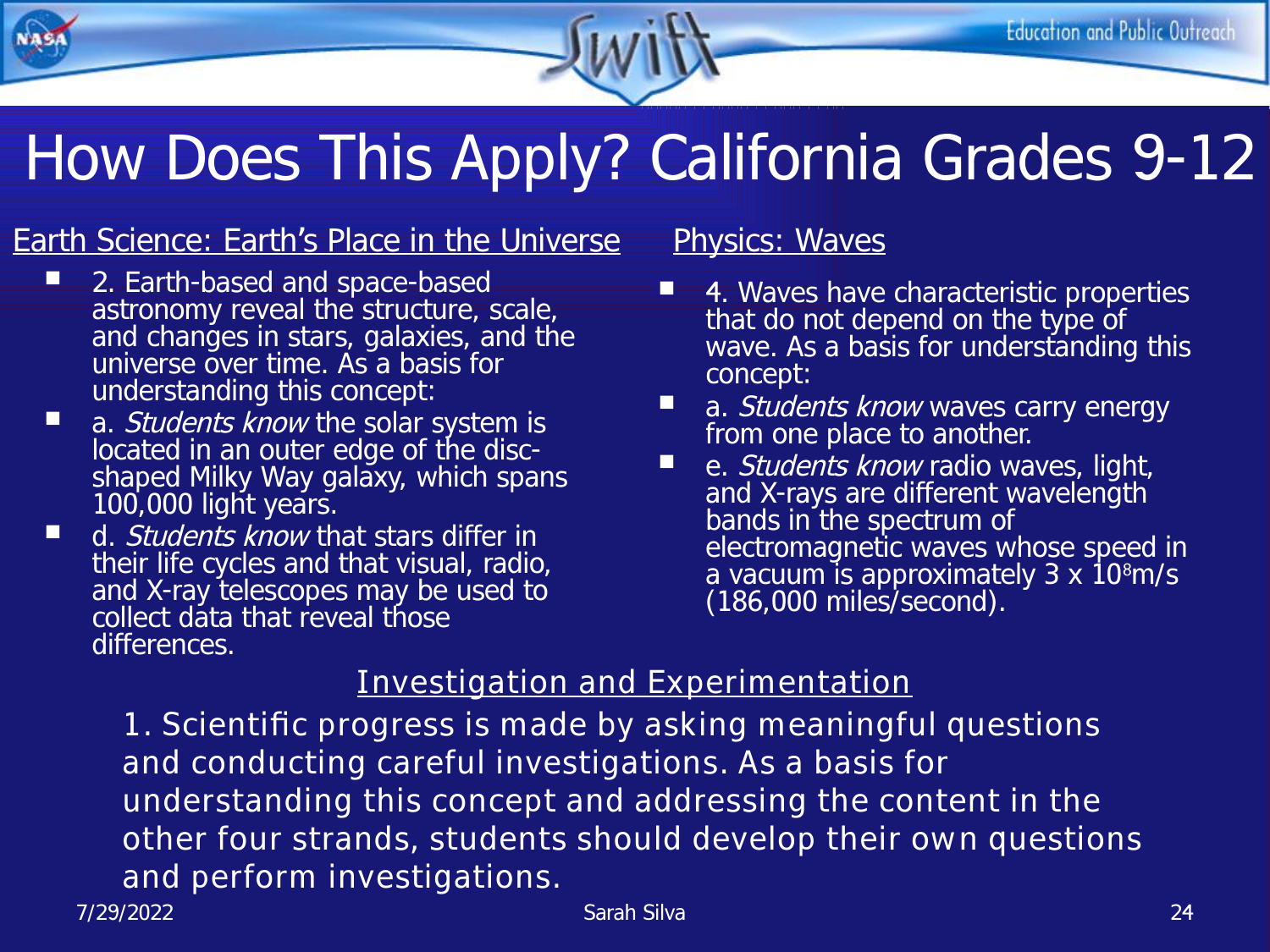

# How Does This Apply? California Grades 9-12
Earth Science: Earth’s Place in the Universe
Physics: Waves
2. Earth-based and space-based astronomy reveal the structure, scale, and changes in stars, galaxies, and the universe over time. As a basis for understanding this concept:
a. Students know the solar system is located in an outer edge of the disc-shaped Milky Way galaxy, which spans 100,000 light years.
d. Students know that stars differ in their life cycles and that visual, radio, and X-ray telescopes may be used to collect data that reveal those differences.
4. Waves have characteristic properties that do not depend on the type of wave. As a basis for understanding this concept:
a. Students know waves carry energy from one place to another.
e. Students know radio waves, light, and X-rays are different wavelength bands in the spectrum of electromagnetic waves whose speed in a vacuum is approximately 3 x 108m/s (186,000 miles/second).

Investigation and Experimentation
1. Scientific progress is made by asking meaningful questions and conducting careful investigations. As a basis for understanding this concept and addressing the content in the other four strands, students should develop their own questions and perform investigations.

7/29/2022
Sarah Silva
24